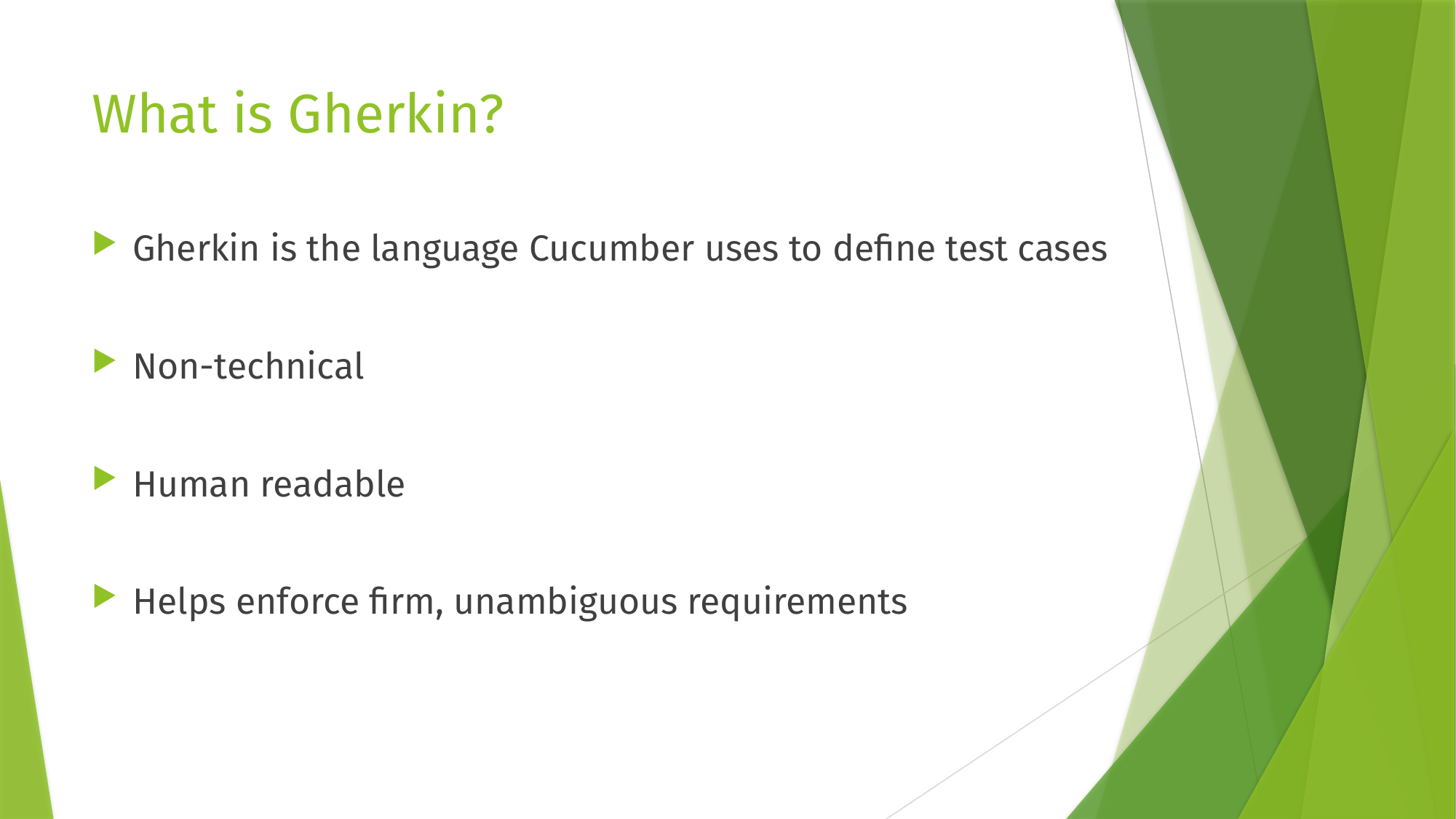

# What is Gherkin?
Gherkin is the language Cucumber uses to define test cases

Non-technical

Human readable

Helps enforce firm, unambiguous requirements